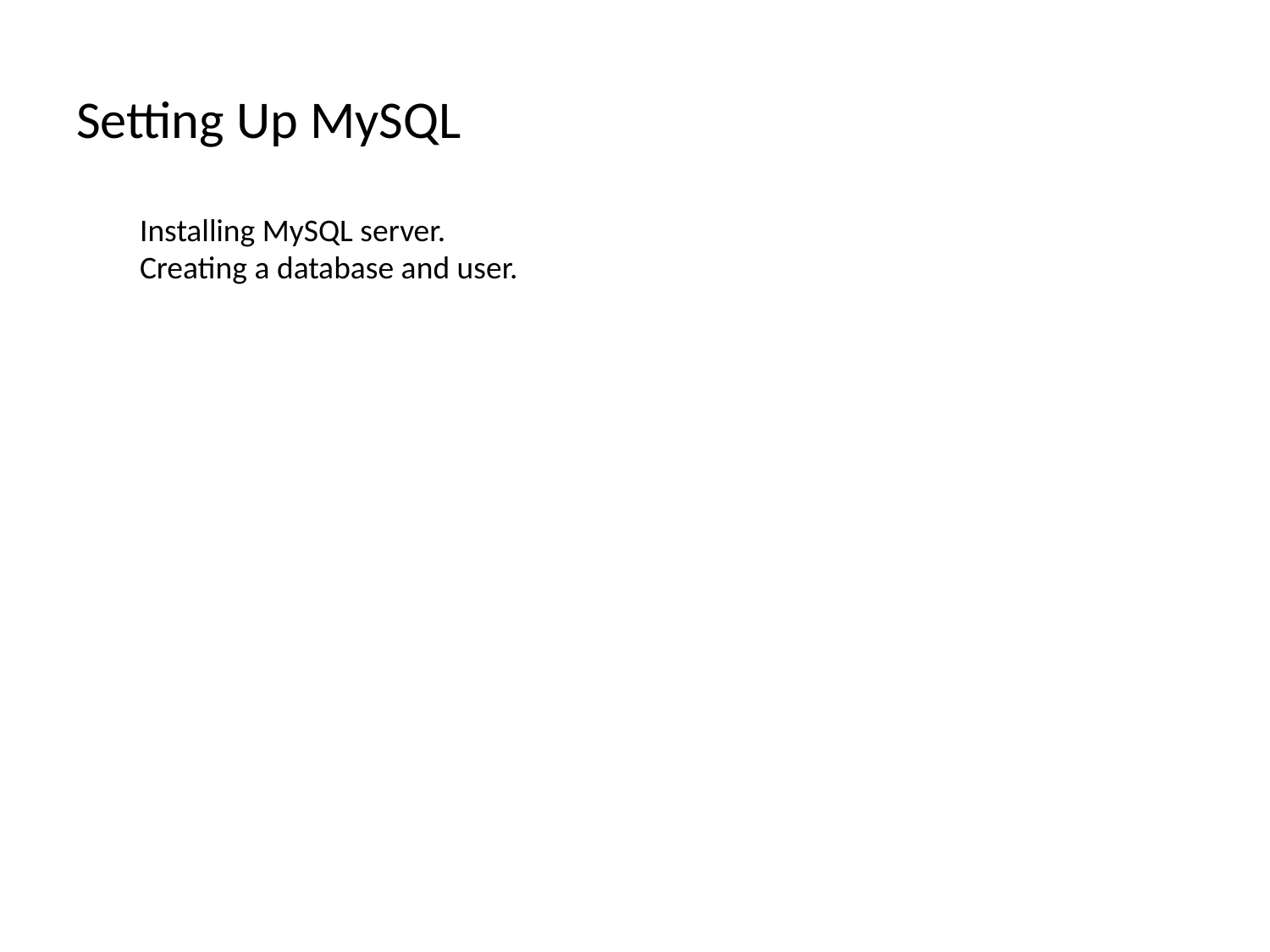

# Setting Up MySQL

Installing MySQL server.
Creating a database and user.